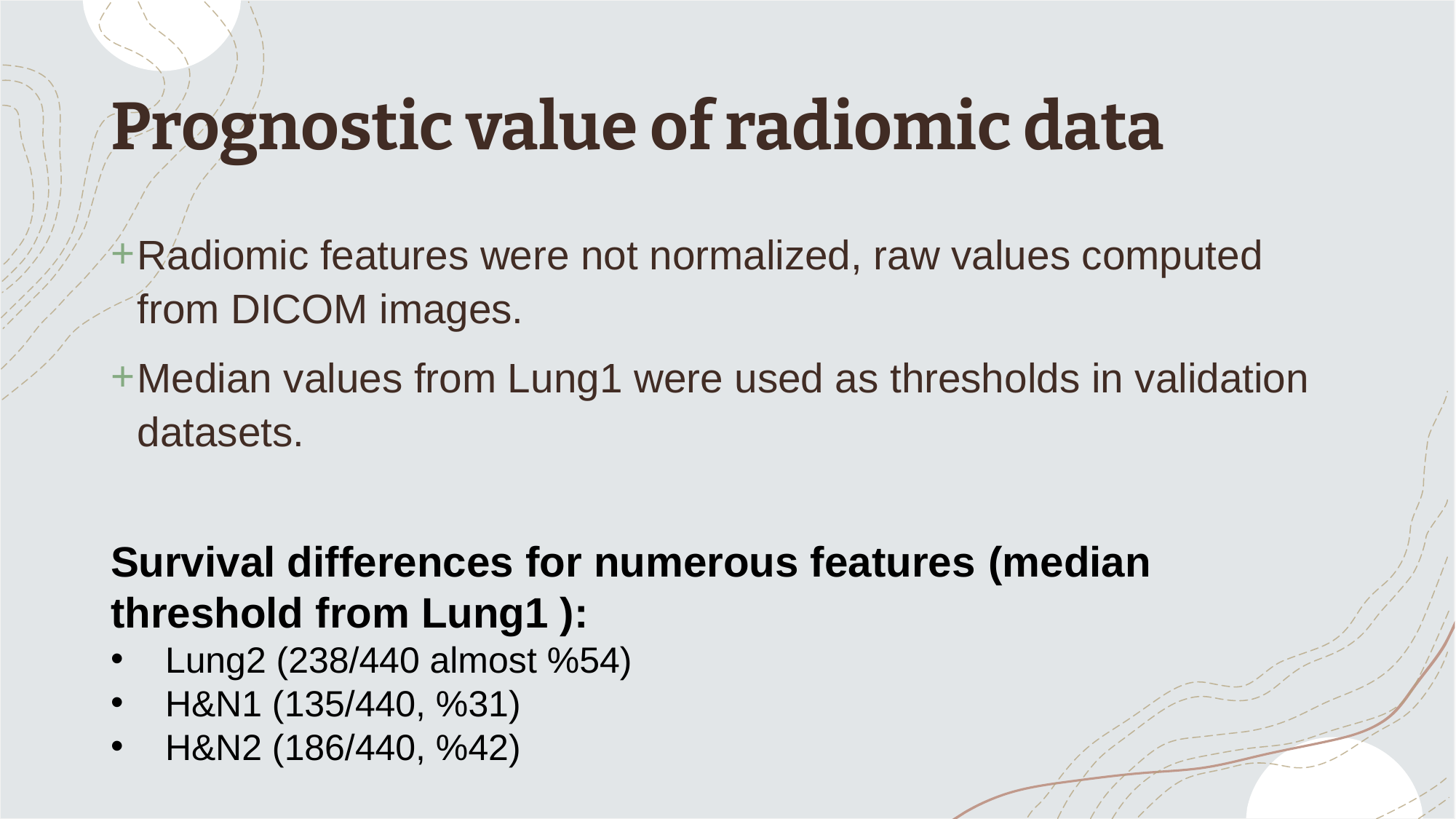

# Prognostic value of radiomic data
Radiomic features were not normalized, raw values computed from DICOM images.
Median values from Lung1 were used as thresholds in validation datasets.

Survival differences for numerous features (median threshold from Lung1 ):
Lung2 (238/440 almost %54)
H&N1 (135/440, %31)
H&N2 (186/440, %42)